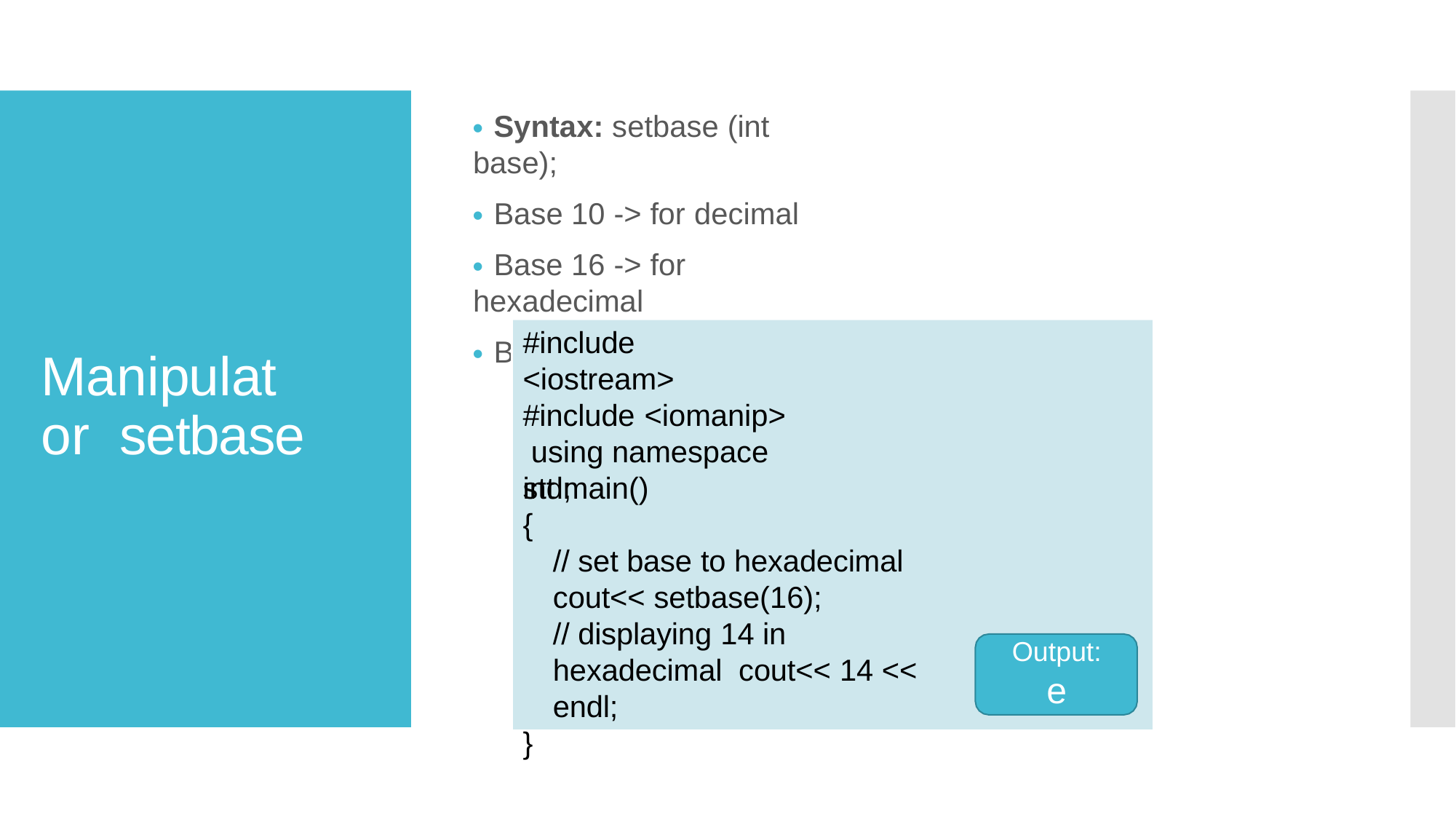

🞄 Syntax: setbase (int base);
🞄 Base 10 -> for decimal
🞄 Base 16 -> for hexadecimal
🞄 Base 8 -> for octal

#include <iostream>  #include <iomanip>  using namespace std;
Manipulator  setbase
int main()
{
// set base to hexadecimal
cout<< setbase(16);
// displaying 14 in hexadecimal  cout<< 14 << endl;
}
Output:
e